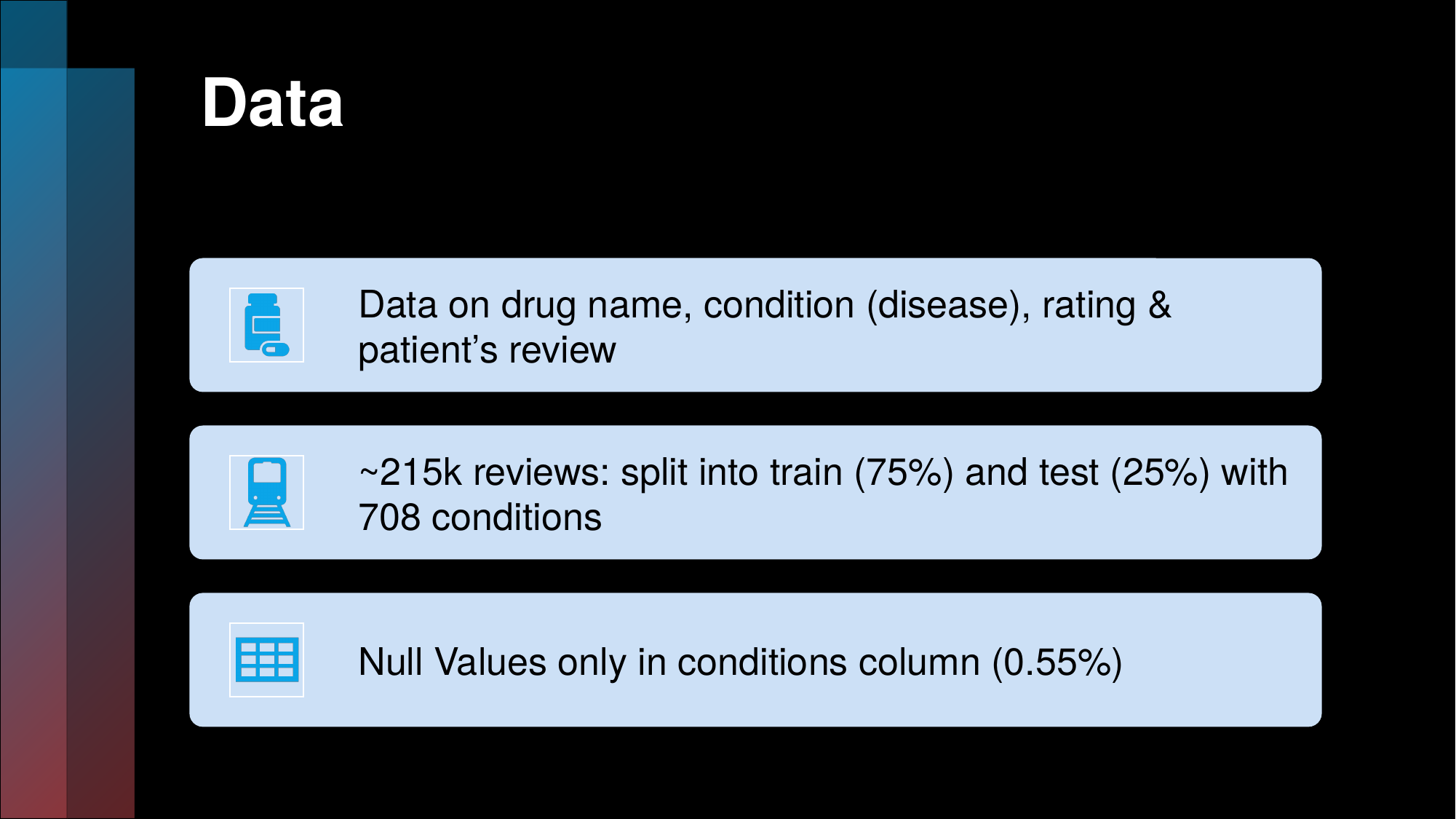

# Data
Data on drug name, condition (disease), rating & patient’s review
~215k reviews: split into train (75%) and test (25%) with 708 conditions
Null Values only in conditions column (0.55%)